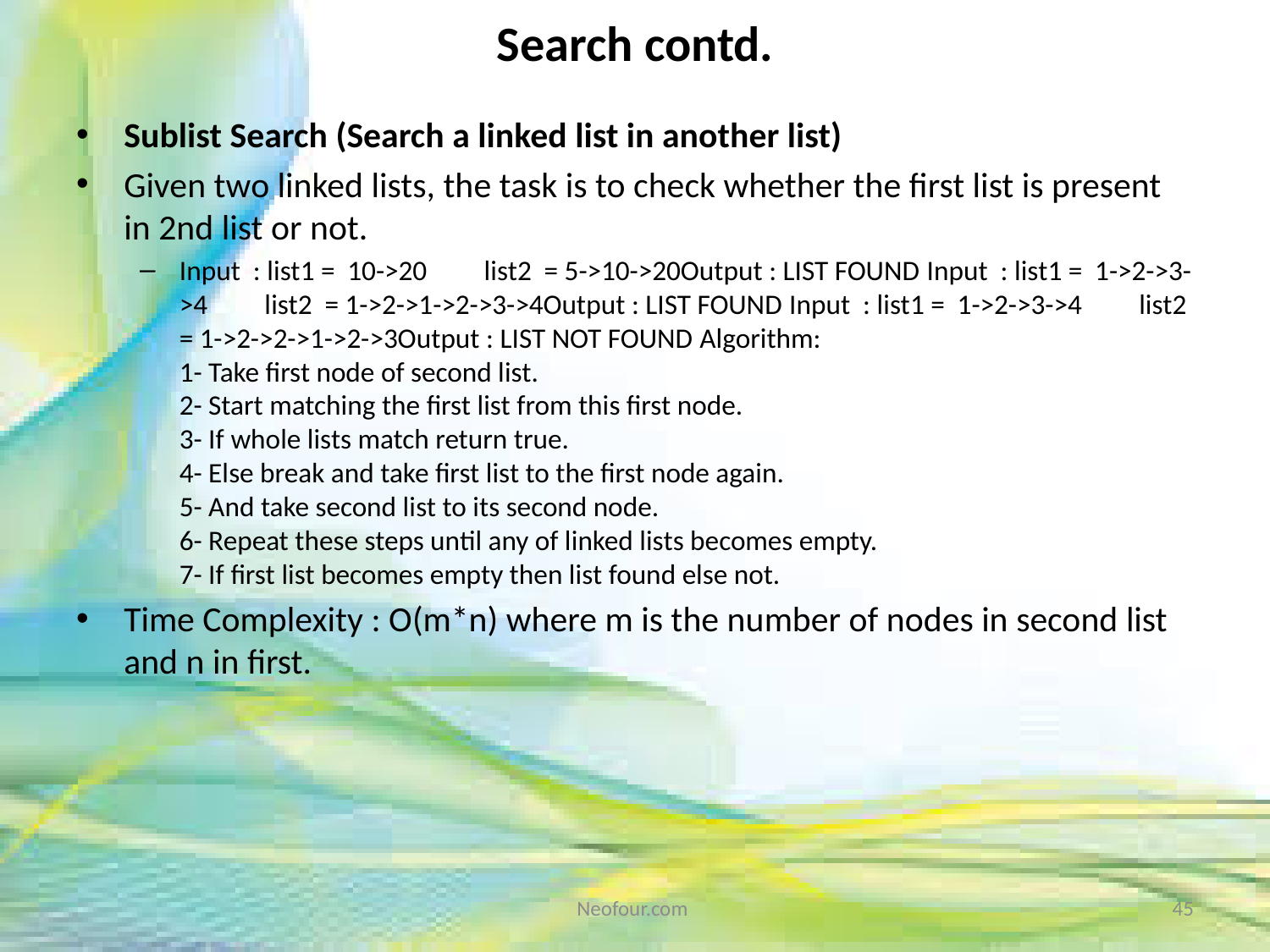

# Search contd.
Sublist Search (Search a linked list in another list)
Given two linked lists, the task is to check whether the first list is present in 2nd list or not.
Input  : list1 =  10->20         list2  = 5->10->20Output : LIST FOUND Input  : list1 =  1->2->3->4         list2  = 1->2->1->2->3->4Output : LIST FOUND Input  : list1 =  1->2->3->4         list2  = 1->2->2->1->2->3Output : LIST NOT FOUND Algorithm:
1- Take first node of second list.
2- Start matching the first list from this first node.
3- If whole lists match return true.
4- Else break and take first list to the first node again.
5- And take second list to its second node.
6- Repeat these steps until any of linked lists becomes empty.
7- If first list becomes empty then list found else not.
Time Complexity : O(m*n) where m is the number of nodes in second list and n in first.

Neofour.com
45